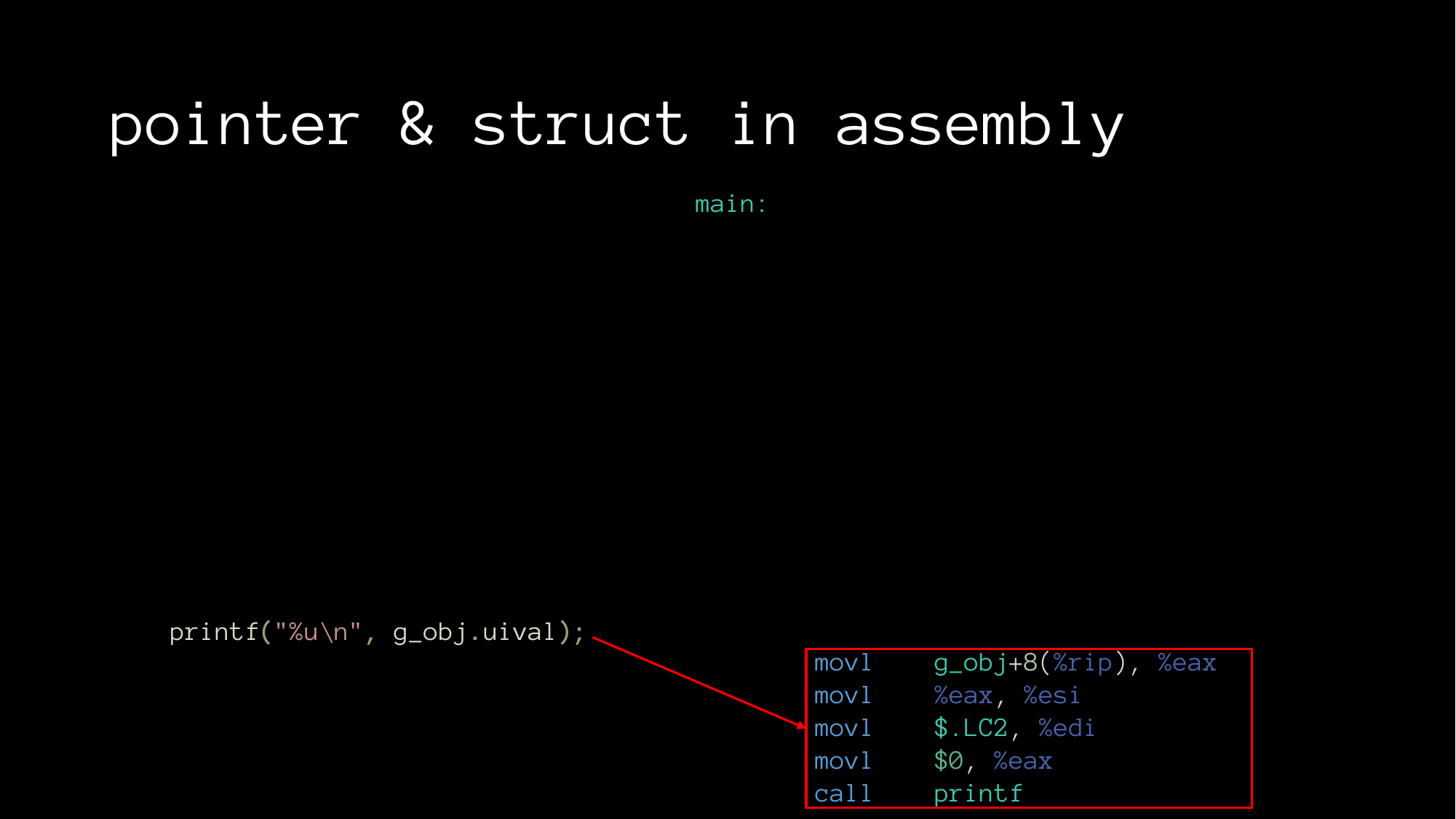

# pointer & struct in assembly
main:

        movl    g_obj+8(%rip), %eax
        movl    %eax, %esi
        movl    $.LC2, %edi
        movl    $0, %eax
        call    printf

    printf("%u\n", g_obj.uival);